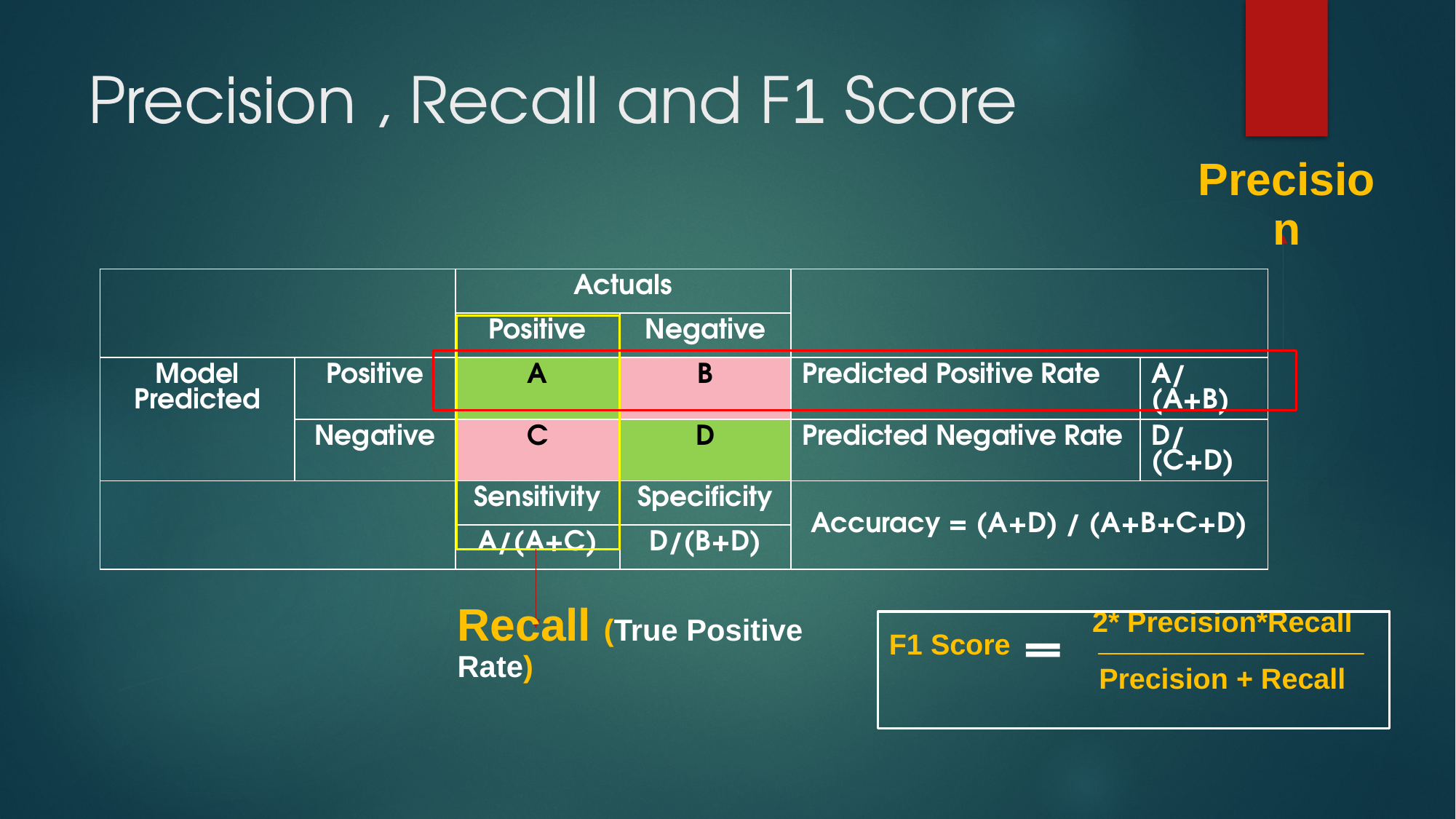

# Precision , Recall and F1 Score
Precision
|  |  | Actuals |  |  |  |
| --- | --- | --- | --- | --- | --- |
|  |  | Positive | Negative |  |  |
| Model Predicted | Positive | A | B | Predicted Positive Rate | A/(A+B) |
|  | Negative | C | D | Predicted Negative Rate | D/(C+D) |
|  |  | Sensitivity | Specificity | Accuracy = (A+D) / (A+B+C+D) |  |
|  |  | A/(A+C) | D/(B+D) |  |  |

2* Precision*Recall
F1 Score

Precision + Recall

Recall (True Positive Rate)